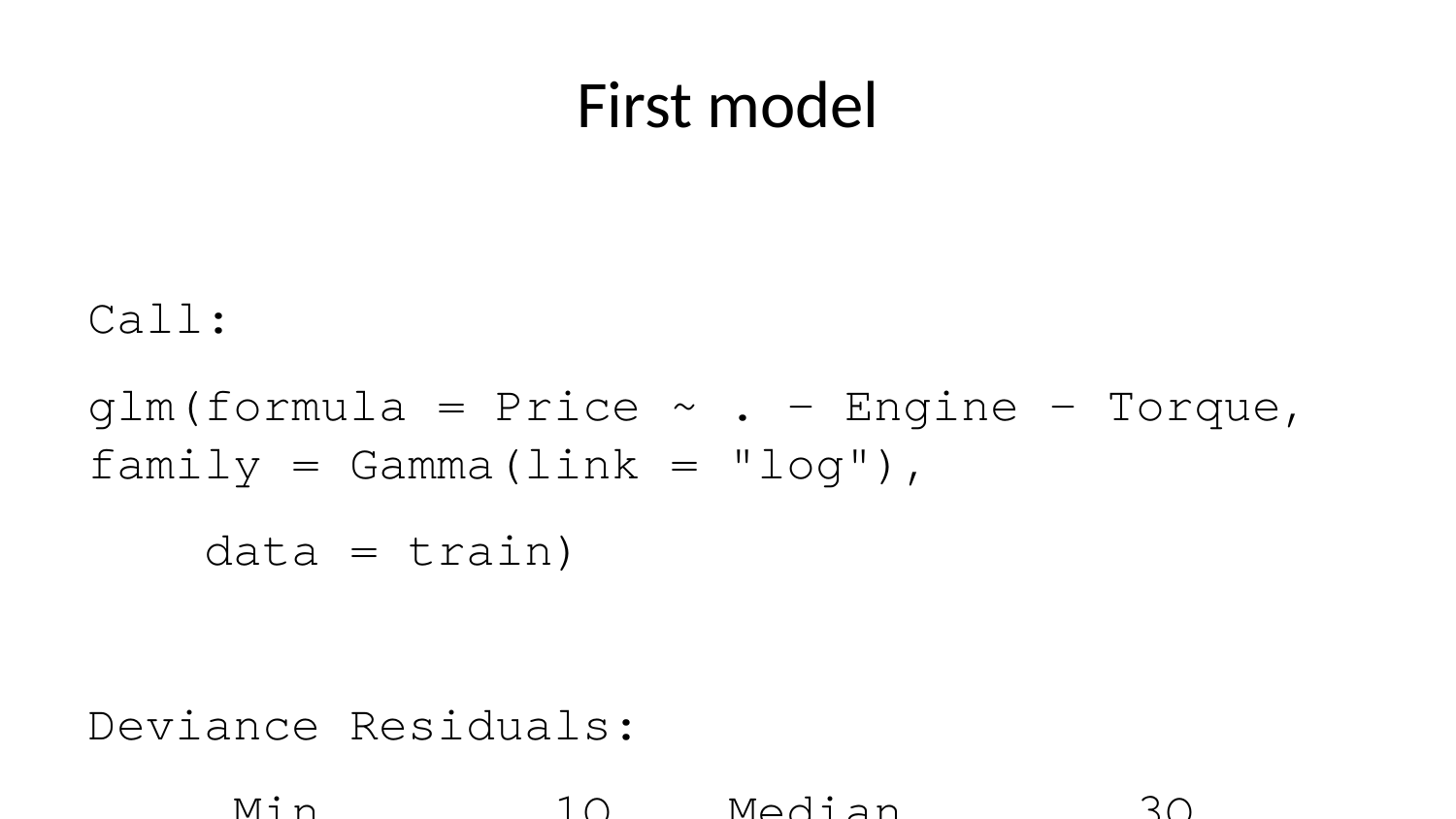

# First model

Call:
glm(formula = Price ~ . - Engine - Torque, family = Gamma(link = "log"),
    data = train)

Deviance Residuals:
     Min        1Q    Median        3Q       Max
-1.04217  -0.12458  -0.00849   0.10041   0.84765

Coefficients:
                        Estimate Std. Error t value Pr(>|t|)
(Intercept)           -2.159e+02  4.375e+00 -49.354  < 2e-16 ***
MakeBMW                1.502e-02  3.387e-02   0.443 0.657468
MakeChevrolet         -8.229e-01  8.657e-02  -9.506  < 2e-16 ***
MakeDatsun            -9.661e-01  8.949e-02 -10.795  < 2e-16 ***
MakeFerrari            5.534e-01  2.258e-01   2.451 0.014372 *
MakeFiat              -7.753e-01  1.447e-01  -5.356 9.78e-08 ***
MakeFord              -5.205e-01  4.334e-02 -12.011  < 2e-16 ***
MakeHonda             -5.400e-01  3.627e-02 -14.887  < 2e-16 ***
MakeHyundai           -4.937e-01  3.263e-02 -15.129  < 2e-16 ***
MakeIsuzu             -5.539e-01  1.460e-01  -3.794 0.000154 ***
MakeJaguar             6.307e-03  6.446e-02   0.098 0.922071
MakeJeep              -4.052e-01  5.718e-02  -7.086 2.09e-12 ***
MakeKia               -4.469e-01  5.850e-02  -7.639 3.81e-14 ***
MakeLamborghini        7.391e-01  2.213e-01   3.339 0.000860 ***
MakeLand Rover         3.140e-01  4.891e-02   6.421 1.80e-10 ***
MakeLexus              3.607e-01  9.431e-02   3.825 0.000136 ***
MakeMahindra          -6.900e-01  4.404e-02 -15.669  < 2e-16 ***
MakeMaruti Suzuki     -5.253e-01  3.506e-02 -14.984  < 2e-16 ***
MakeMaserati           5.631e-01  2.019e-01   2.789 0.005345 **
MakeMercedes-Benz      1.115e-01  2.906e-02   3.837 0.000130 ***
MakeMG                -5.811e-01  6.326e-02  -9.185  < 2e-16 ***
MakeMINI               5.216e-01  7.658e-02   6.812 1.38e-11 ***
MakeMitsubishi        -4.162e-01  1.199e-01  -3.470 0.000535 ***
MakeNissan            -6.658e-01  6.661e-02  -9.995  < 2e-16 ***
MakePorsche            4.532e-01  7.151e-02   6.338 3.05e-10 ***
MakeRenault           -7.805e-01  4.863e-02 -16.050  < 2e-16 ***
MakeRolls-Royce        1.015e+00  1.647e-01   6.162 9.13e-10 ***
MakeSkoda             -3.835e-01  4.410e-02  -8.696  < 2e-16 ***
MakeSsangyong         -9.400e-01  1.190e-01  -7.900 5.27e-15 ***
MakeTata              -7.032e-01  4.432e-02 -15.864  < 2e-16 ***
MakeToyota            -3.119e-01  3.692e-02  -8.448  < 2e-16 ***
MakeVolkswagen        -4.267e-01  4.328e-02  -9.861  < 2e-16 ***
MakeVolvo              8.578e-02  6.018e-02   1.425 0.154249
Year                   1.122e-01  2.184e-03  51.379  < 2e-16 ***
Kilometer             -1.113e-03  1.982e-04  -5.615 2.33e-08 ***
Fuel.TypeOther        -5.890e-02  3.226e-02  -1.826 0.068053 .
Fuel.TypePetrol       -1.105e-01  1.433e-02  -7.709 2.25e-14 ***
TransmissionManual    -1.588e-01  1.460e-02 -10.880  < 2e-16 ***
OwnerSecond           -3.623e-02  1.416e-02  -2.559 0.010589 *
OwnerThird or more    -1.703e-01  3.784e-02  -4.500 7.31e-06 ***
OwnerUnRegistered Car  1.274e-01  5.528e-02   2.305 0.021306 *
Seller.TypeCorporate   2.270e-01  1.222e-01   1.857 0.063479 .
Seller.TypeIndividual  1.975e-01  1.178e-01   1.677 0.093763 .
Power                  3.593e-03  2.260e-04  15.899  < 2e-16 ***
DrivetrainFWD         -4.289e-02  2.732e-02  -1.570 0.116592
DrivetrainRWD         -1.090e-02  2.305e-02  -0.473 0.636446
Length                 4.124e-04  3.228e-05  12.777  < 2e-16 ***
Width                  5.228e-04  8.920e-05   5.861 5.63e-09 ***
Height                 4.134e-04  8.060e-05   5.128 3.29e-07 ***
SeatingCapacity>5      2.929e-01  4.191e-02   6.989 4.10e-12 ***
SeatingCapacity5      -2.927e-02  2.362e-02  -1.239 0.215386
TankCapacity           2.522e-03  8.478e-04   2.975 0.002978 **
---
Signif. codes:  0 '***' 0.001 '**' 0.01 '*' 0.05 '.' 0.1 ' ' 1

(Dispersion parameter for Gamma family taken to be 0.03986144)

    Null deviance: 1709.040  on 1593  degrees of freedom
Residual deviance:   63.028  on 1542  degrees of freedom
AIC: 43604

Number of Fisher Scoring iterations: 6
We can see that Drivetrain and Seller Type are not significant